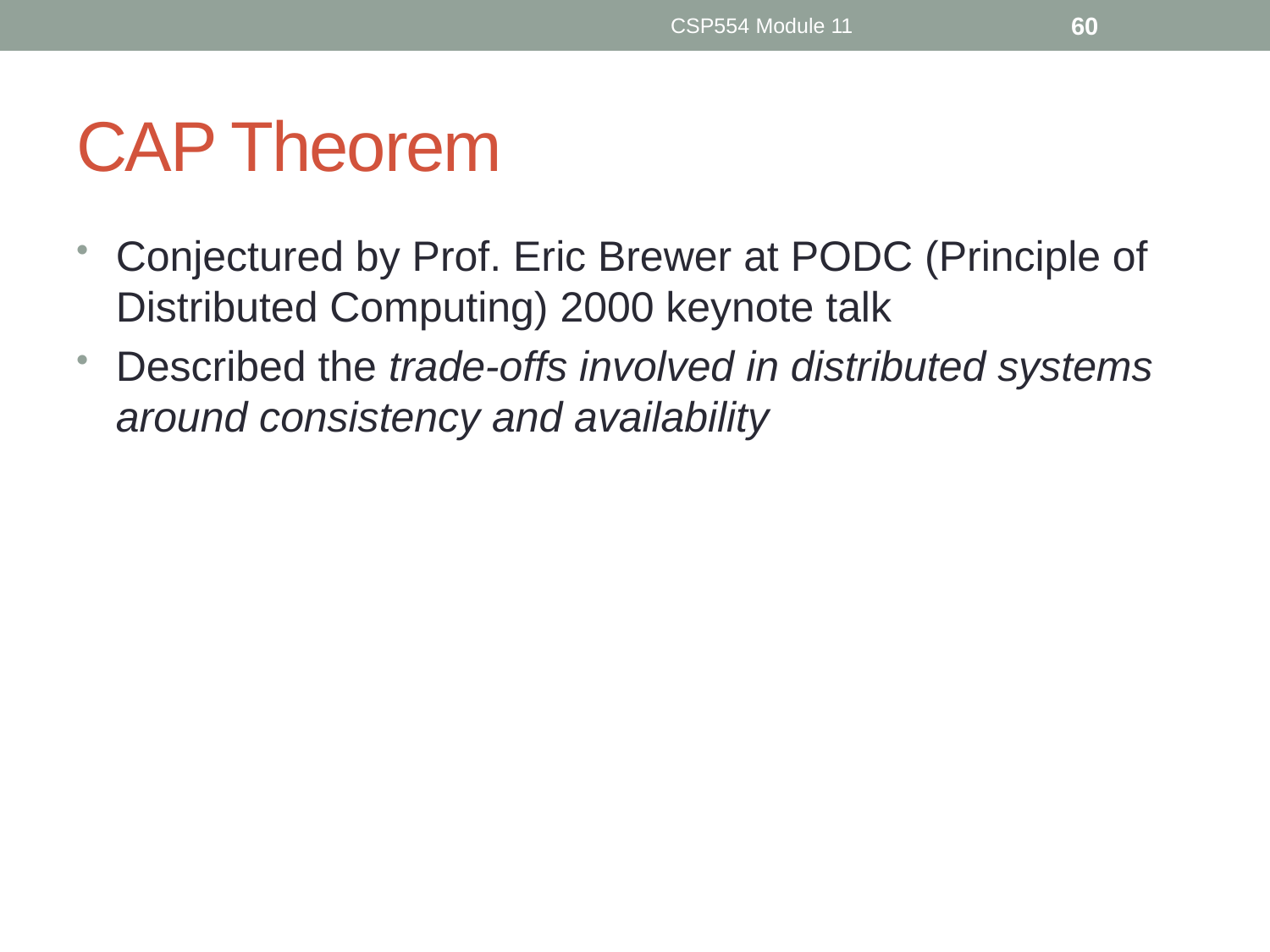

CSP554 Module 11
60
# CAP Theorem
Conjectured by Prof. Eric Brewer at PODC (Principle of Distributed Computing) 2000 keynote talk
Described the trade-offs involved in distributed systems around consistency and availability